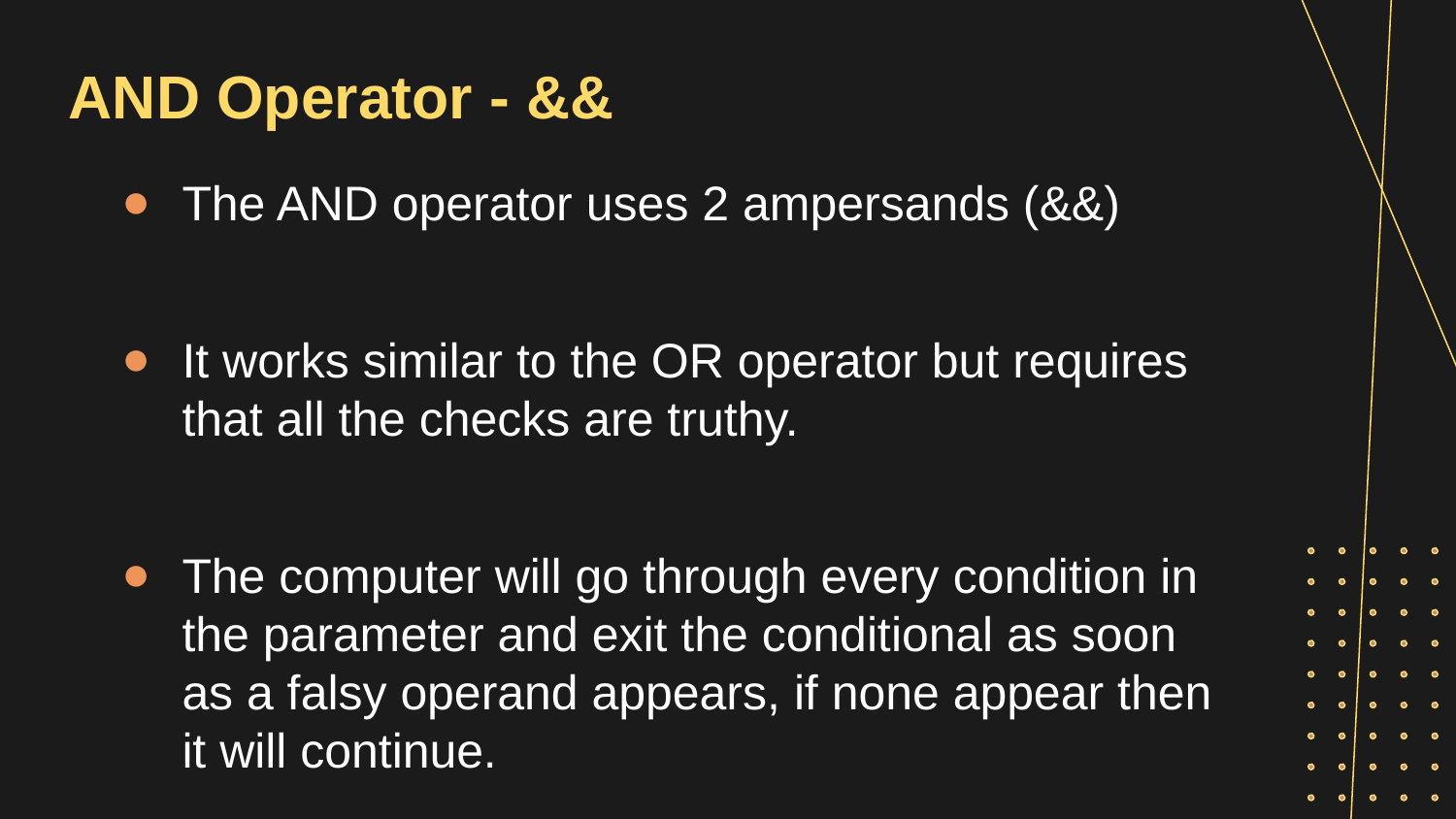

# AND Operator - &&
The AND operator uses 2 ampersands (&&)

It works similar to the OR operator but requires that all the checks are truthy.

The computer will go through every condition in the parameter and exit the conditional as soon as a falsy operand appears, if none appear then it will continue.